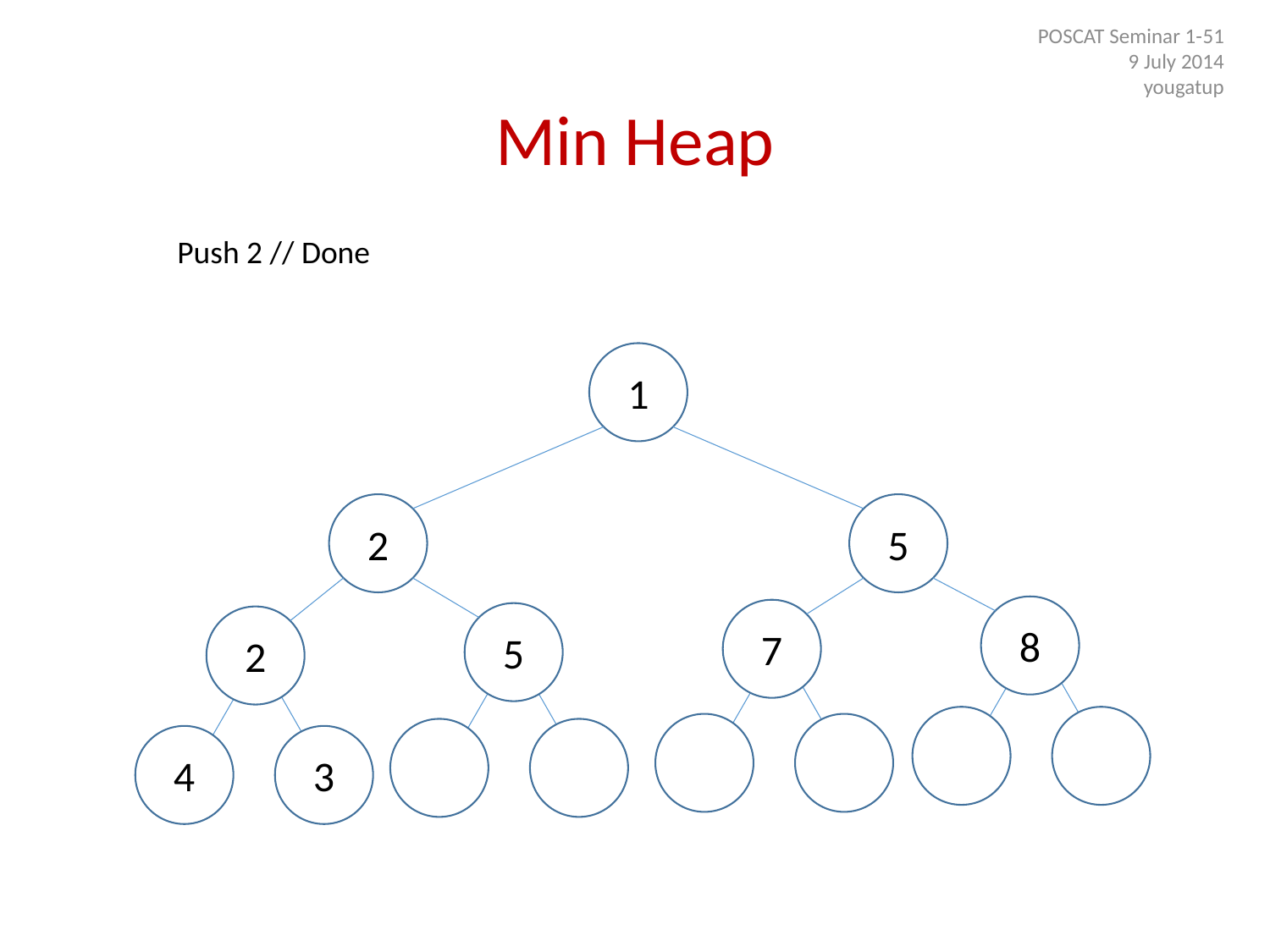

POSCAT Seminar 1-51
9 July 2014
yougatup
# Min Heap
Push 2 // Done
1
2
5
8
7
5
2

3
4